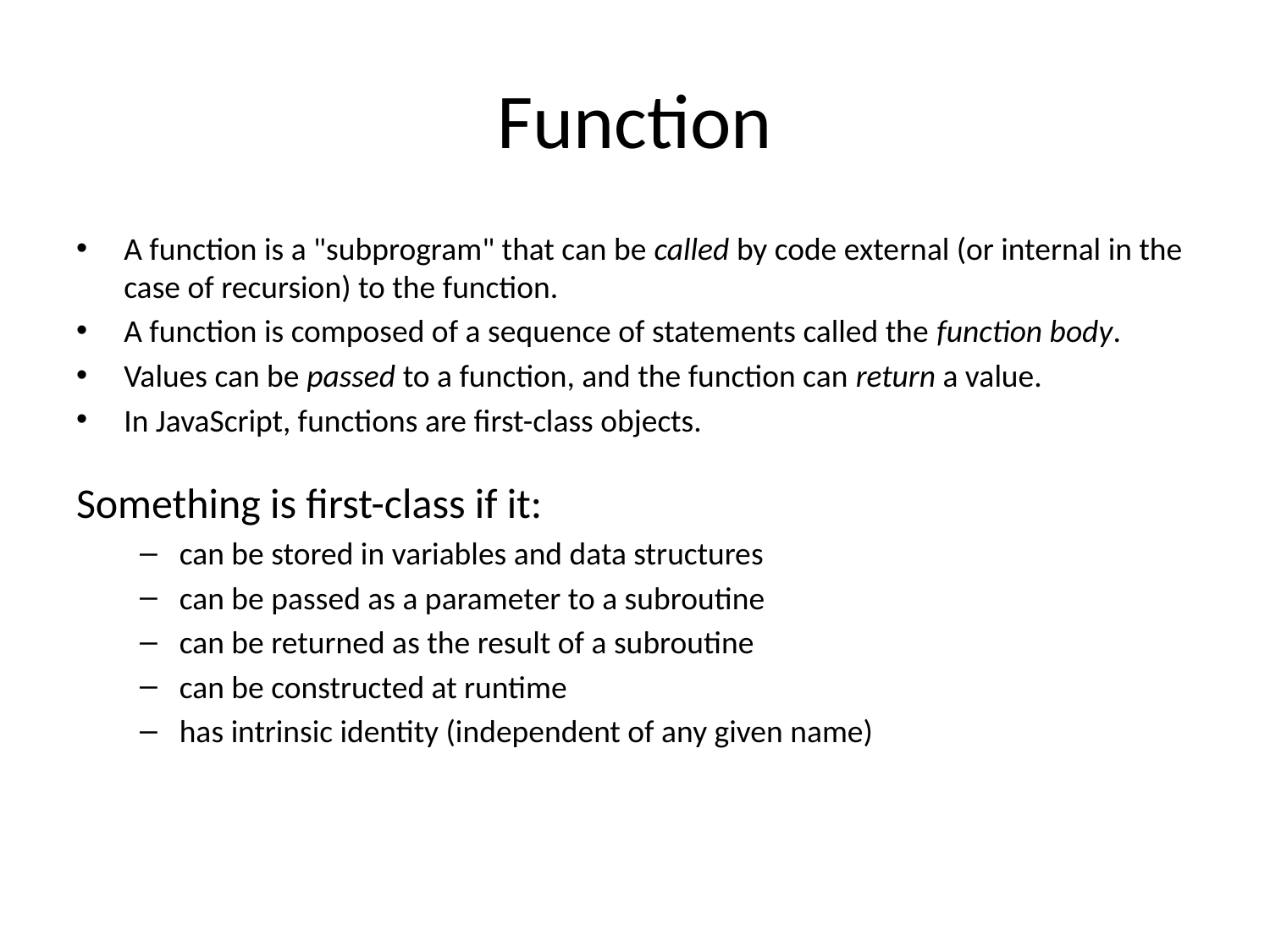

# Function
A function is a "subprogram" that can be called by code external (or internal in the case of recursion) to the function.
A function is composed of a sequence of statements called the function body.
Values can be passed to a function, and the function can return a value.
In JavaScript, functions are first-class objects.

Something is first-class if it:
can be stored in variables and data structures
can be passed as a parameter to a subroutine
can be returned as the result of a subroutine
can be constructed at runtime
has intrinsic identity (independent of any given name)